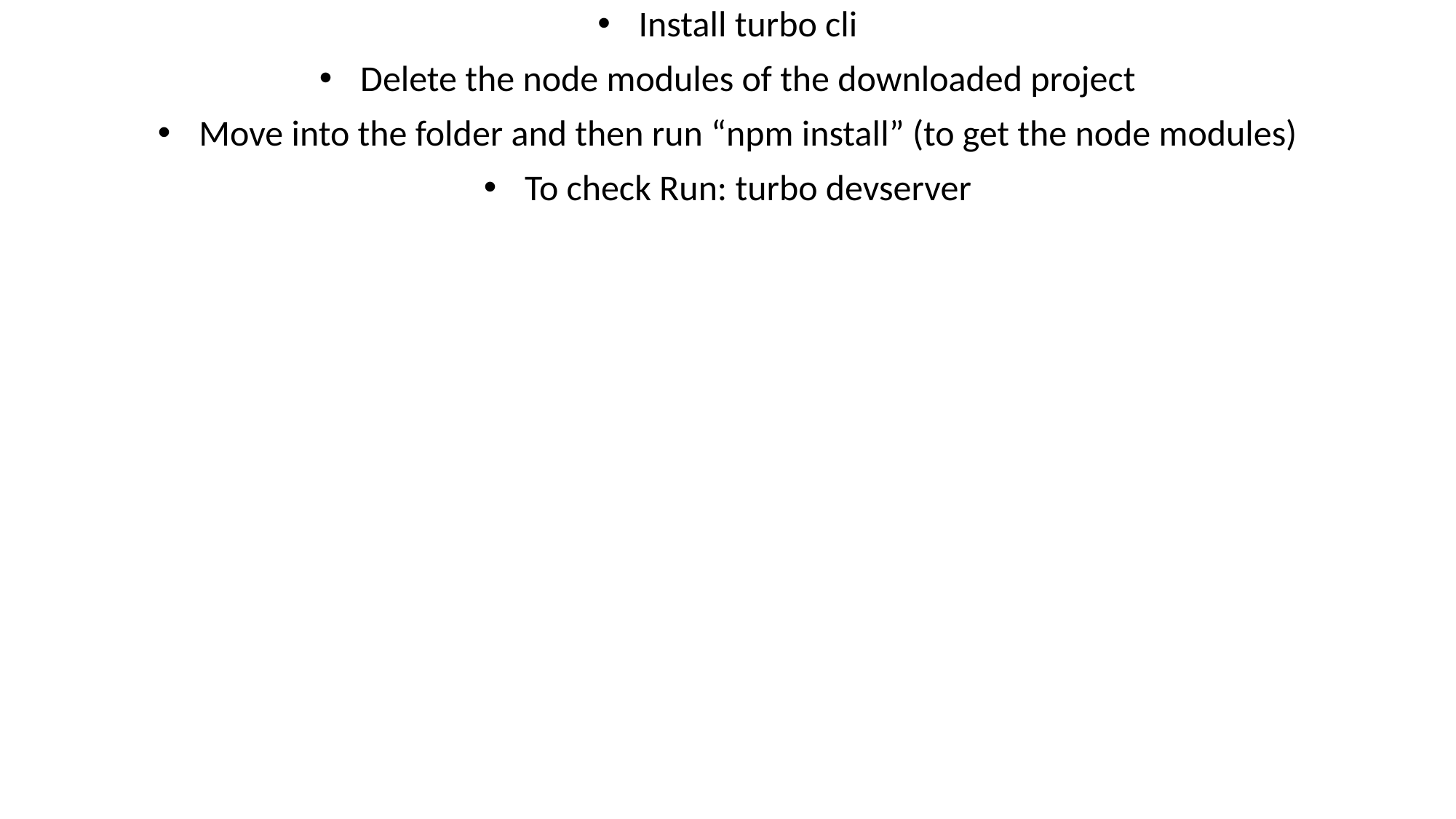

Install turbo cli
Delete the node modules of the downloaded project
Move into the folder and then run “npm install” (to get the node modules)
To check Run: turbo devserver